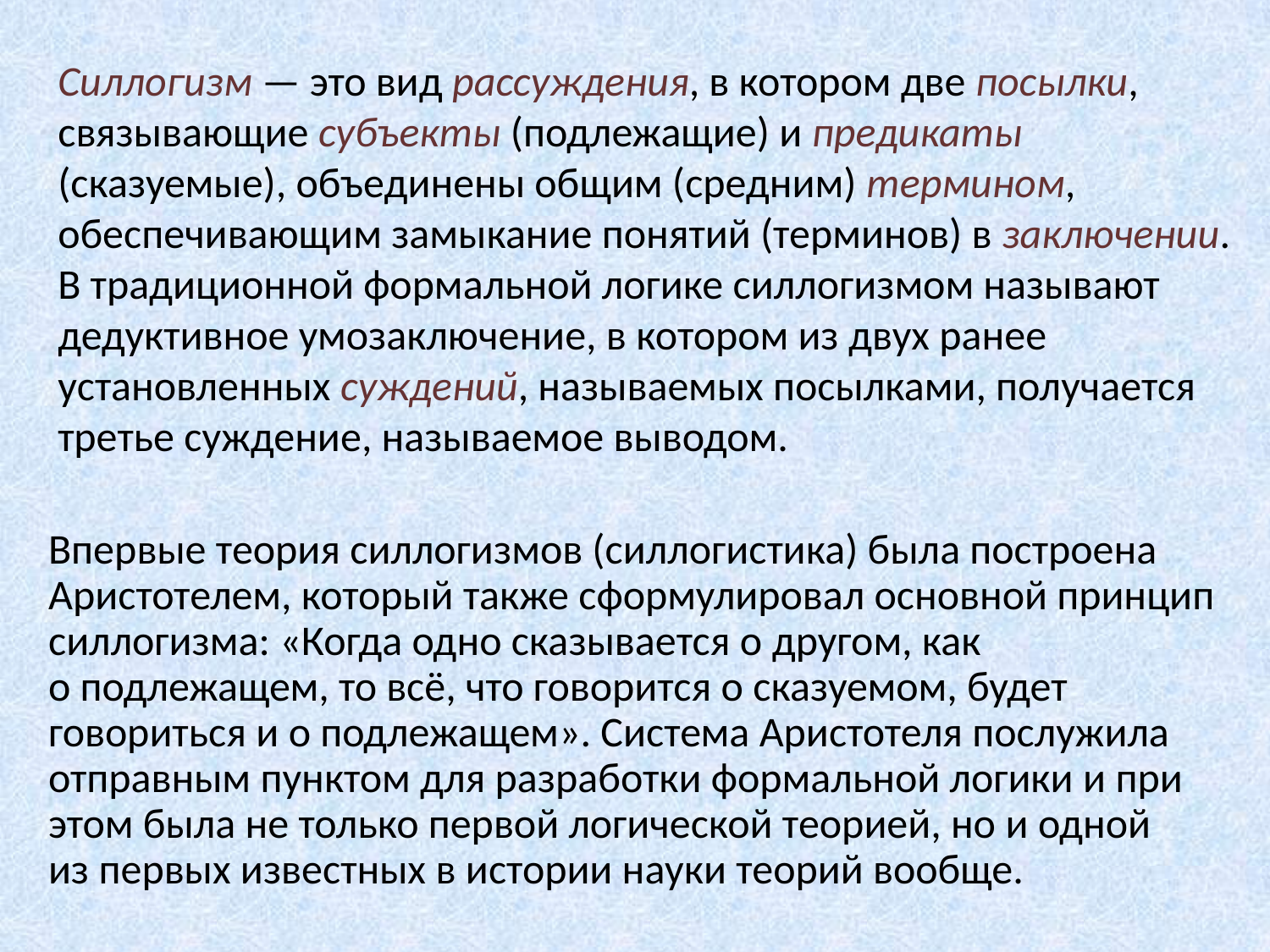

Силлогизм — это вид рассуждения, в котором две посылки, связывающие субъекты (подлежащие) и предикаты (сказуемые), объединены общим (средним) термином, обеспечивающим замыкание понятий (терминов) в заключении. В традиционной формальной логике силлогизмом называют дедуктивное умозаключение, в котором из двух ранее установленных суждений, называемых посылками, получается третье суждение, называемое выводом.
Впервые теория силлогизмов (силлогистика) была построена Аристотелем, который также сформулировал основной принцип силлогизма: «Когда одно сказывается о другом, как о подлежащем, то всё, что говорится о сказуемом, будет говориться и о подлежащем». Система Аристотеля послужила отправным пунктом для разработки формальной логики и при этом была не только первой логической теорией, но и одной из первых известных в истории науки теорий вообще.